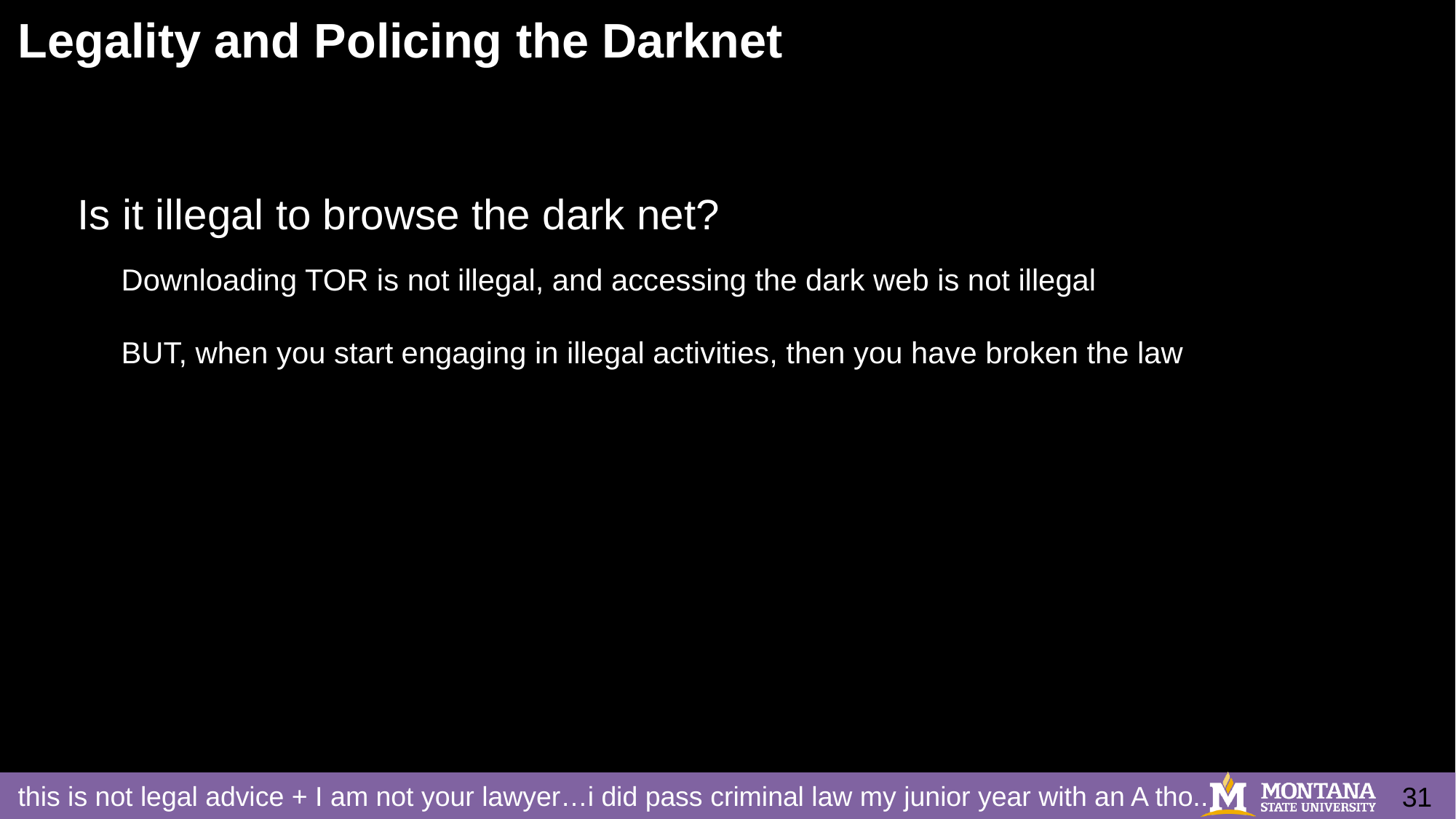

# Legality and Policing the Darknet
Is it illegal to browse the dark net?
Downloading TOR is not illegal, and accessing the dark web is not illegal

BUT, when you start engaging in illegal activities, then you have broken the law
this is not legal advice + I am not your lawyer…i did pass criminal law my junior year with an A tho..
31